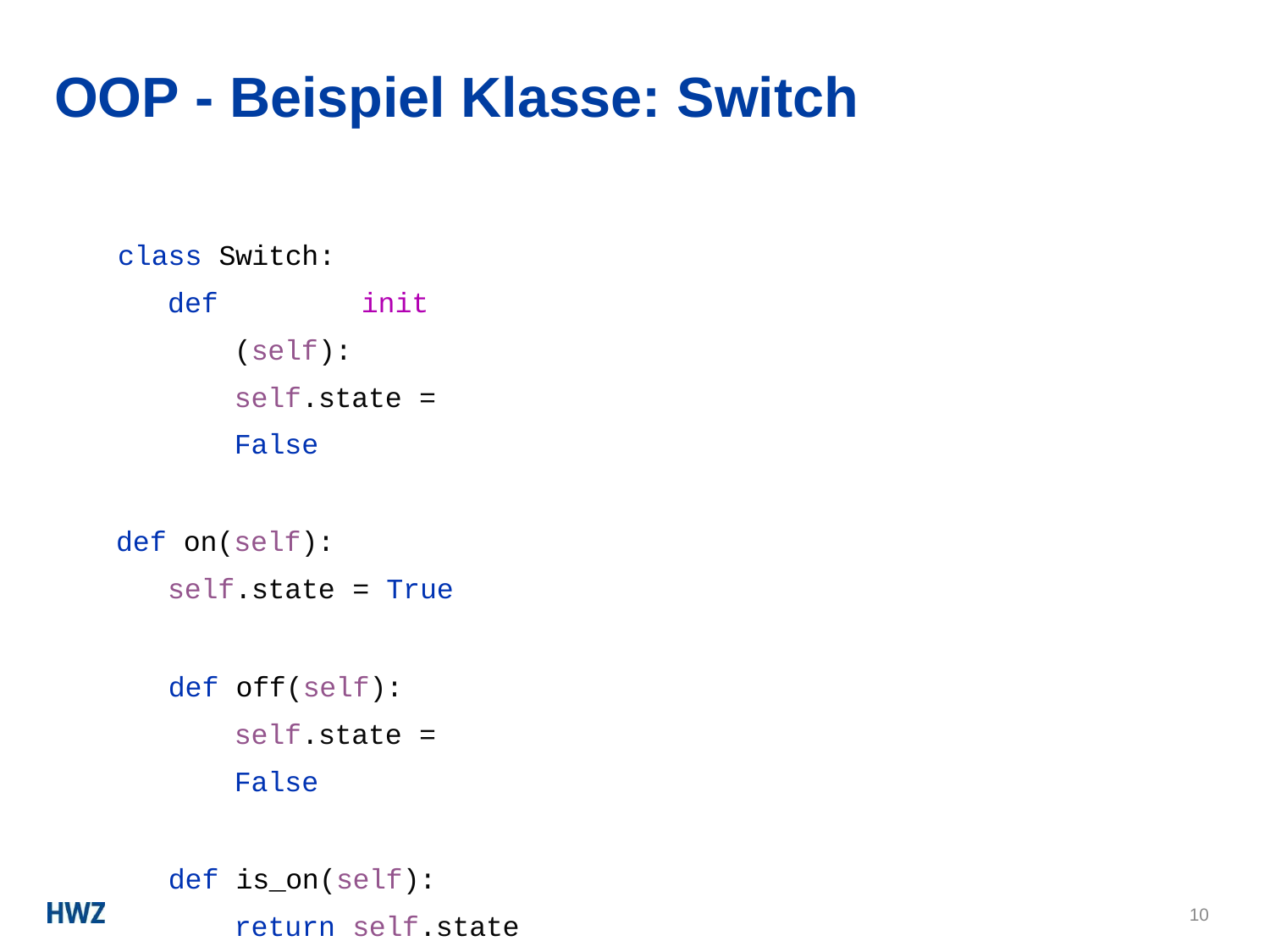

# OOP - Beispiel Klasse: Switch
class Switch:
def		init	(self):  self.state = False

def on(self):
self.state = True

def off(self):  self.state = False

def is_on(self):  return self.state
10